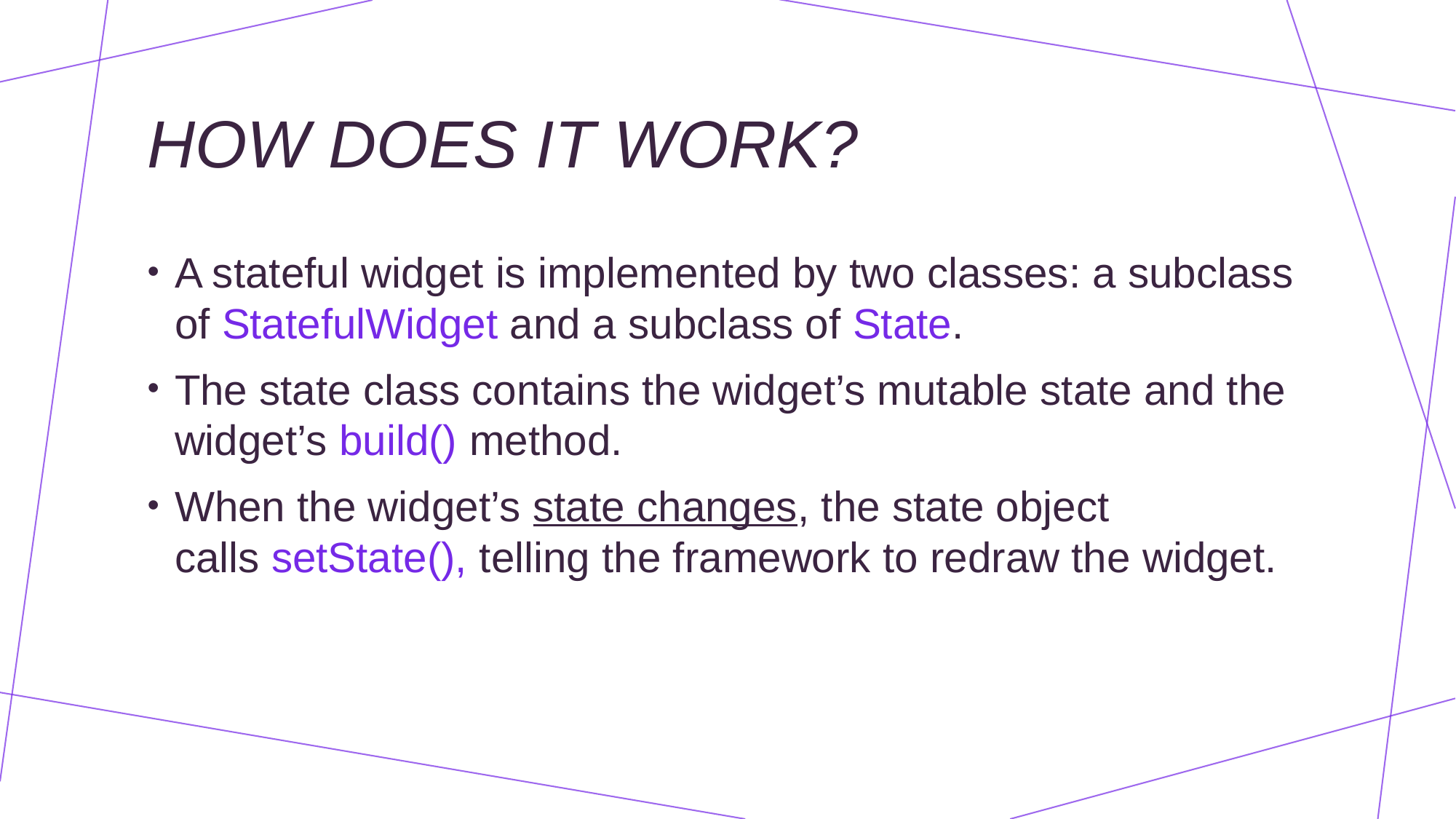

# How does it work?
A stateful widget is implemented by two classes: a subclass of StatefulWidget and a subclass of State.
The state class contains the widget’s mutable state and the widget’s build() method.
When the widget’s state changes, the state object calls setState(), telling the framework to redraw the widget.